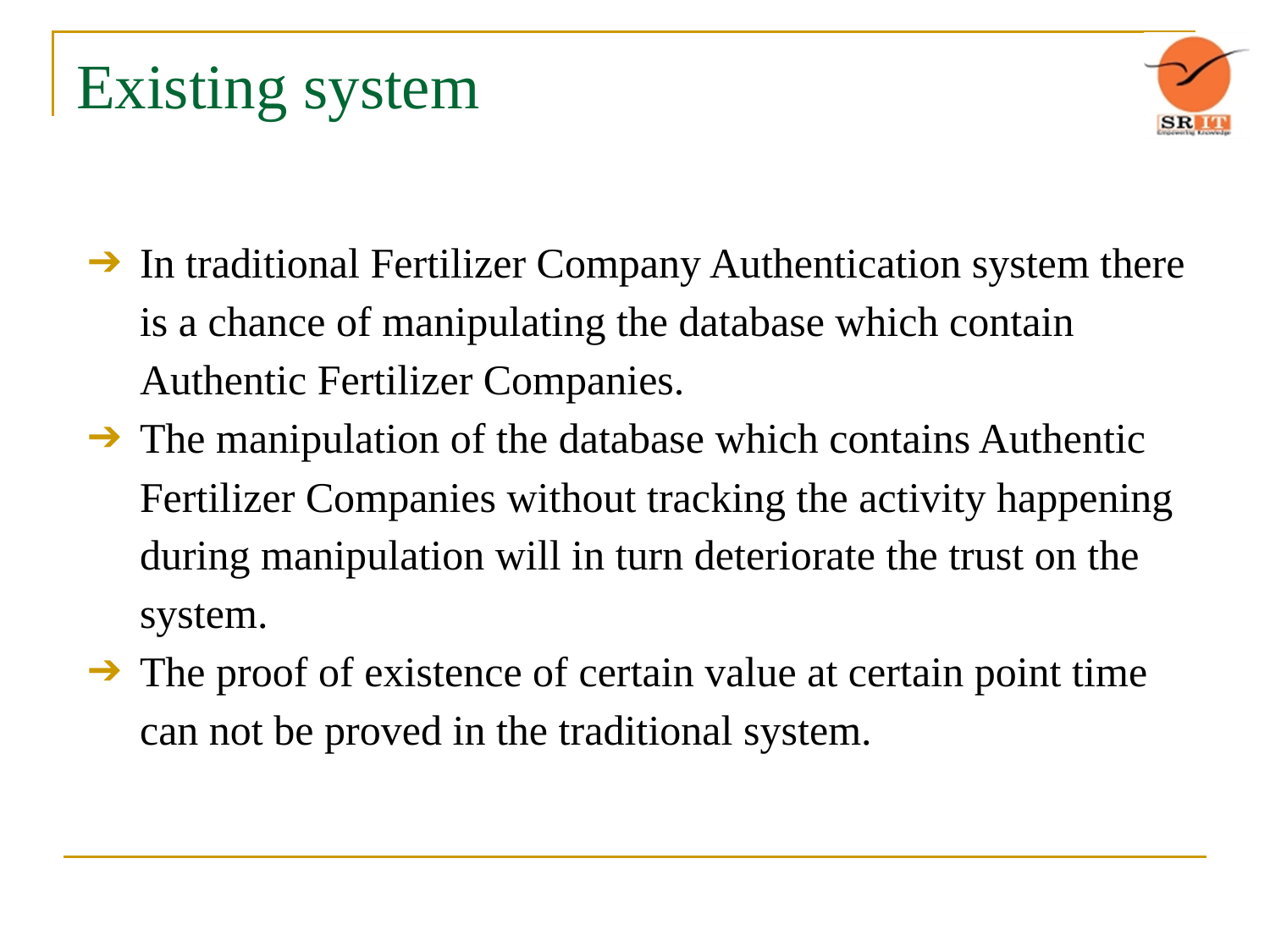

# Existing system
In traditional Fertilizer Company Authentication system there is a chance of manipulating the database which contain Authentic Fertilizer Companies.
The manipulation of the database which contains Authentic Fertilizer Companies without tracking the activity happening during manipulation will in turn deteriorate the trust on the system.
The proof of existence of certain value at certain point time can not be proved in the traditional system.